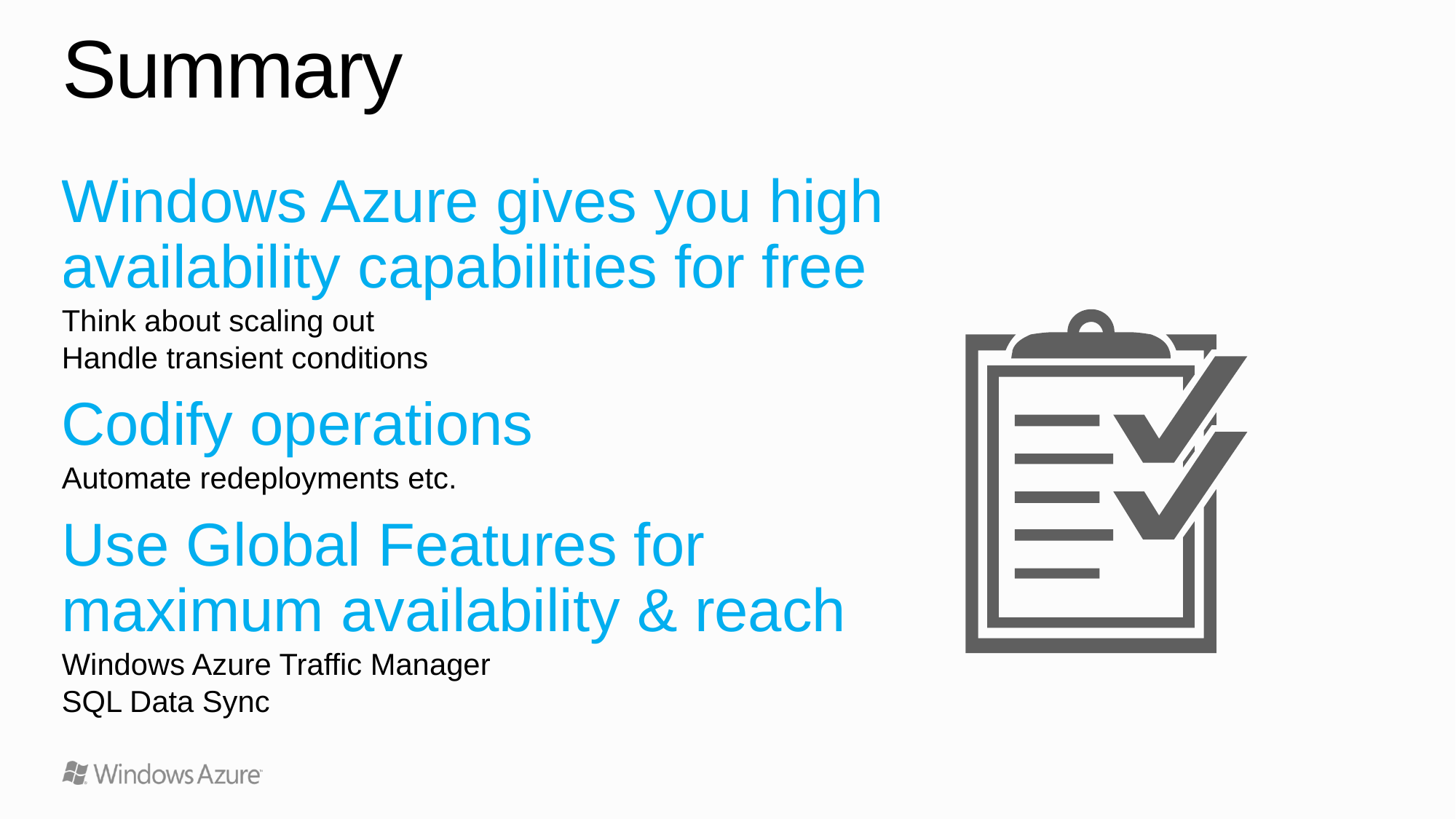

# Summary
Windows Azure gives you high availability capabilities for free
Think about scaling out
Handle transient conditions

Codify operations
Automate redeployments etc.

Use Global Features for maximum availability & reach
Windows Azure Traffic Manager
SQL Data Sync